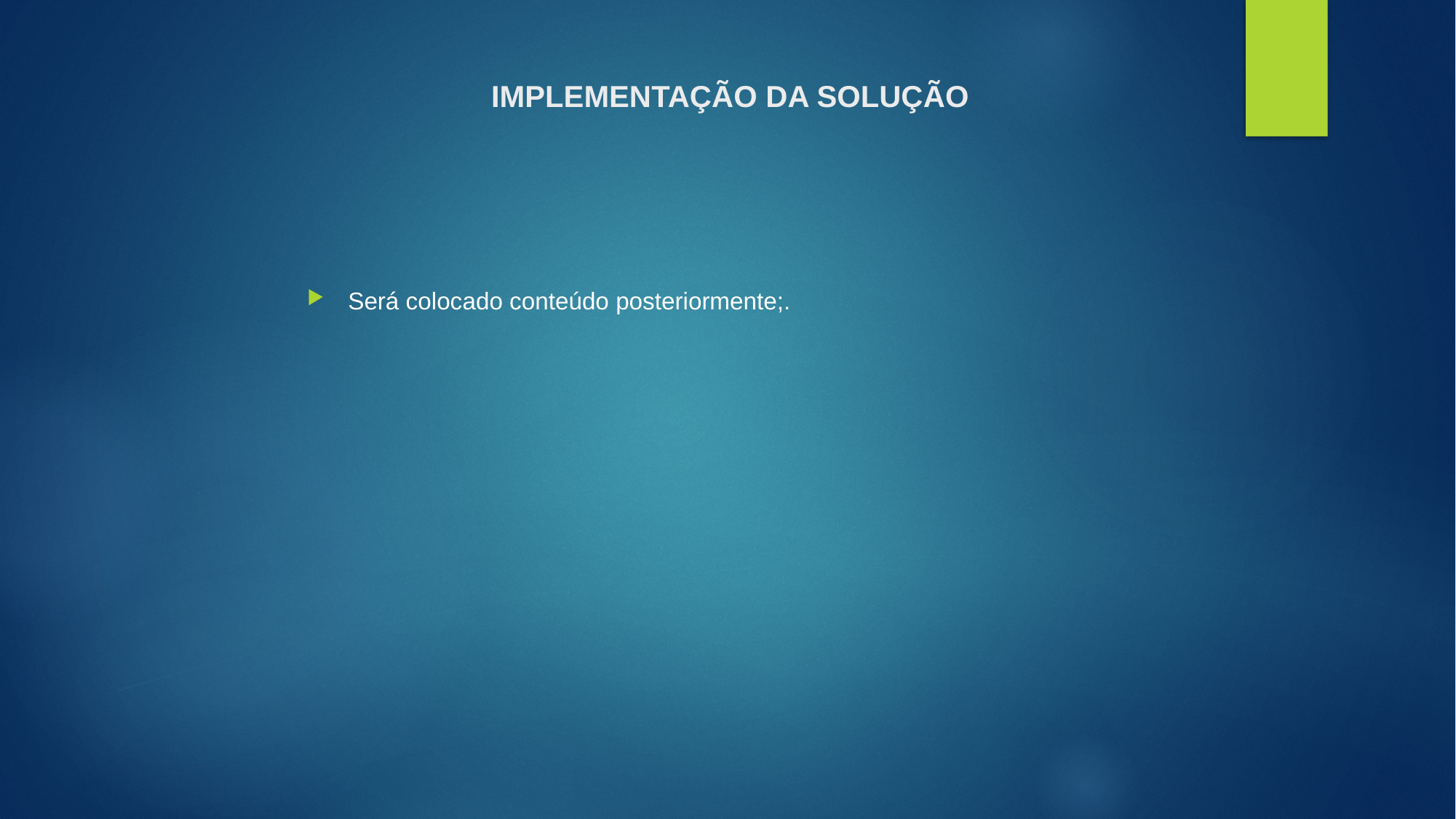

# IMPLEMENTAÇÃO DA SOLUÇÃO

Será colocado conteúdo posteriormente;.